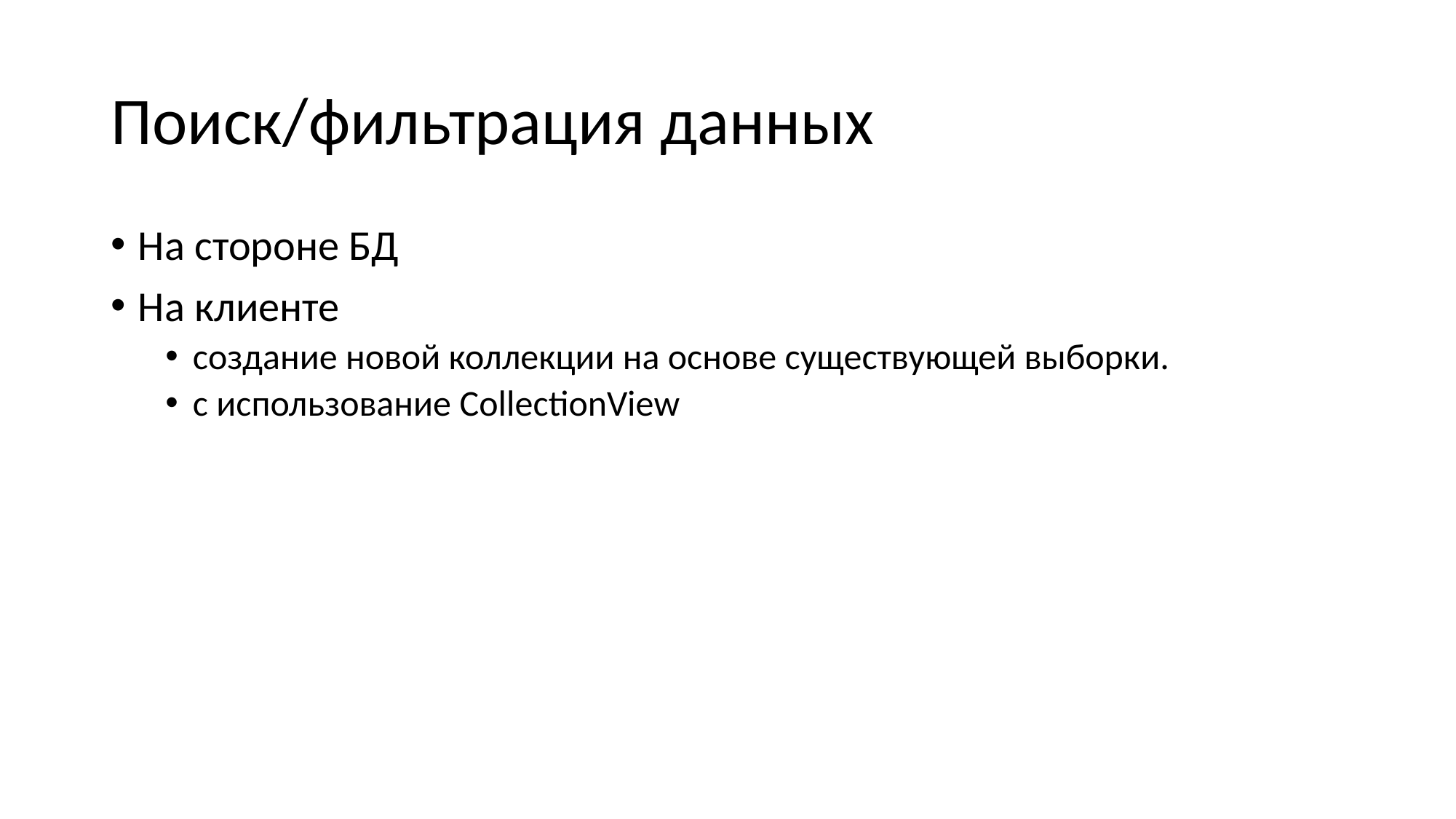

# Поиск/фильтрация данных
На стороне БД
На клиенте
создание новой коллекции на основе существующей выборки.
с использование CollectionView